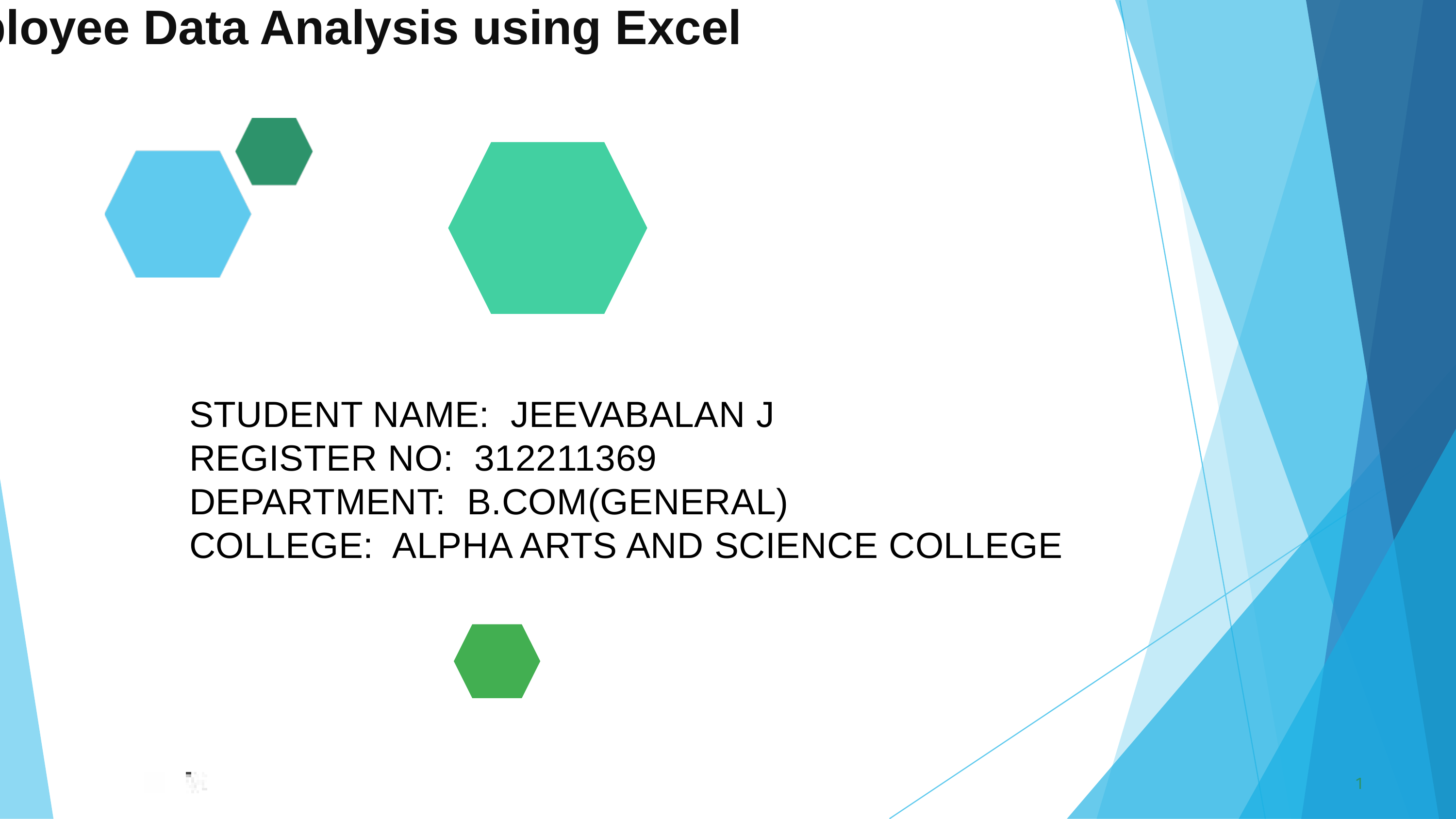

Employee Data Analysis using Excel

STUDENT NAME:  JEEVABALAN J
REGISTER NO:  312211369
DEPARTMENT:  B.COM(GENERAL)
COLLEGE:  ALPHA ARTS AND SCIENCE COLLEGE

1